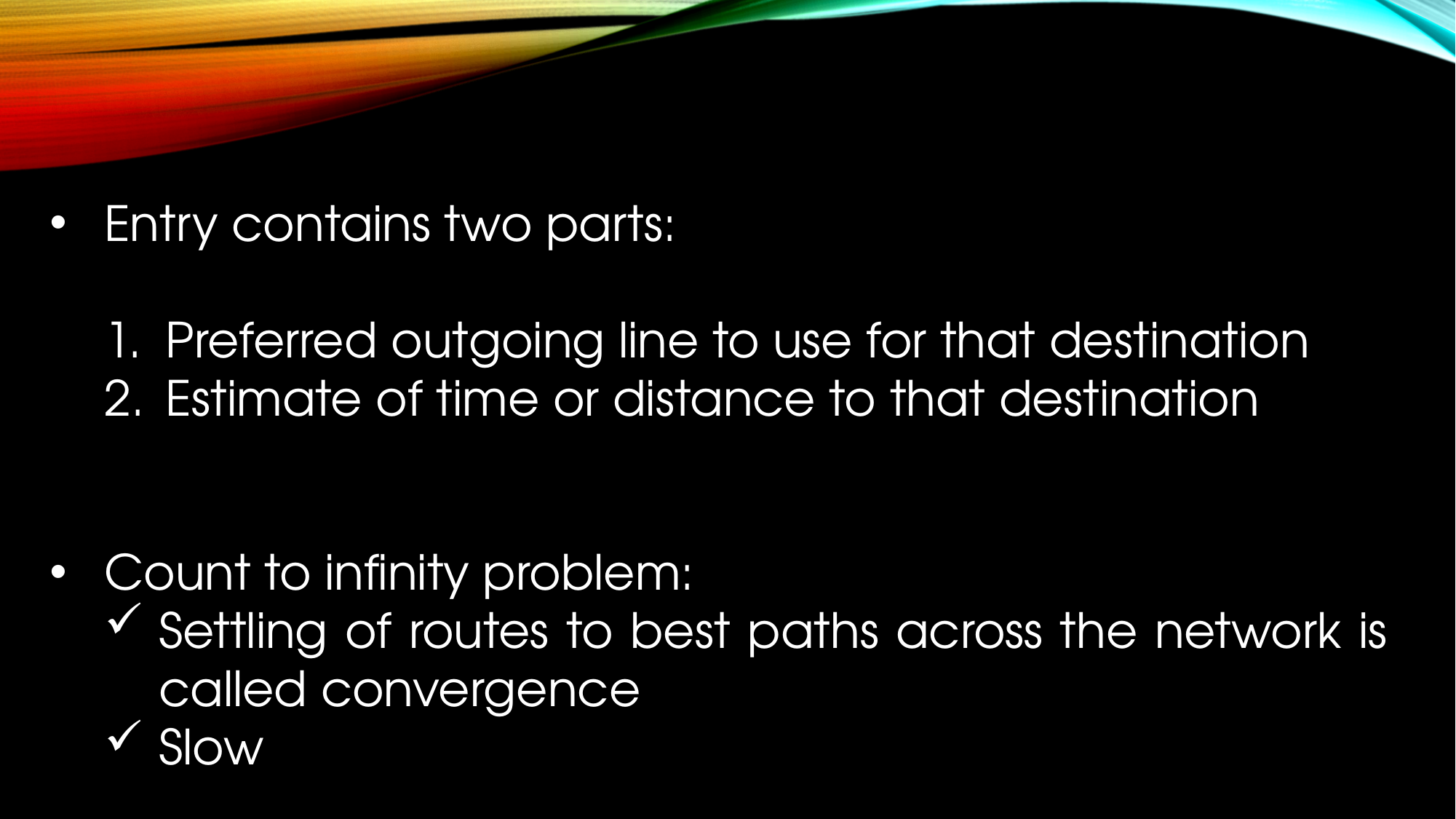

Entry contains two parts:

Preferred outgoing line to use for that destination
Estimate of time or distance to that destination

Count to infinity problem:
Settling of routes to best paths across the network is called convergence
Slow